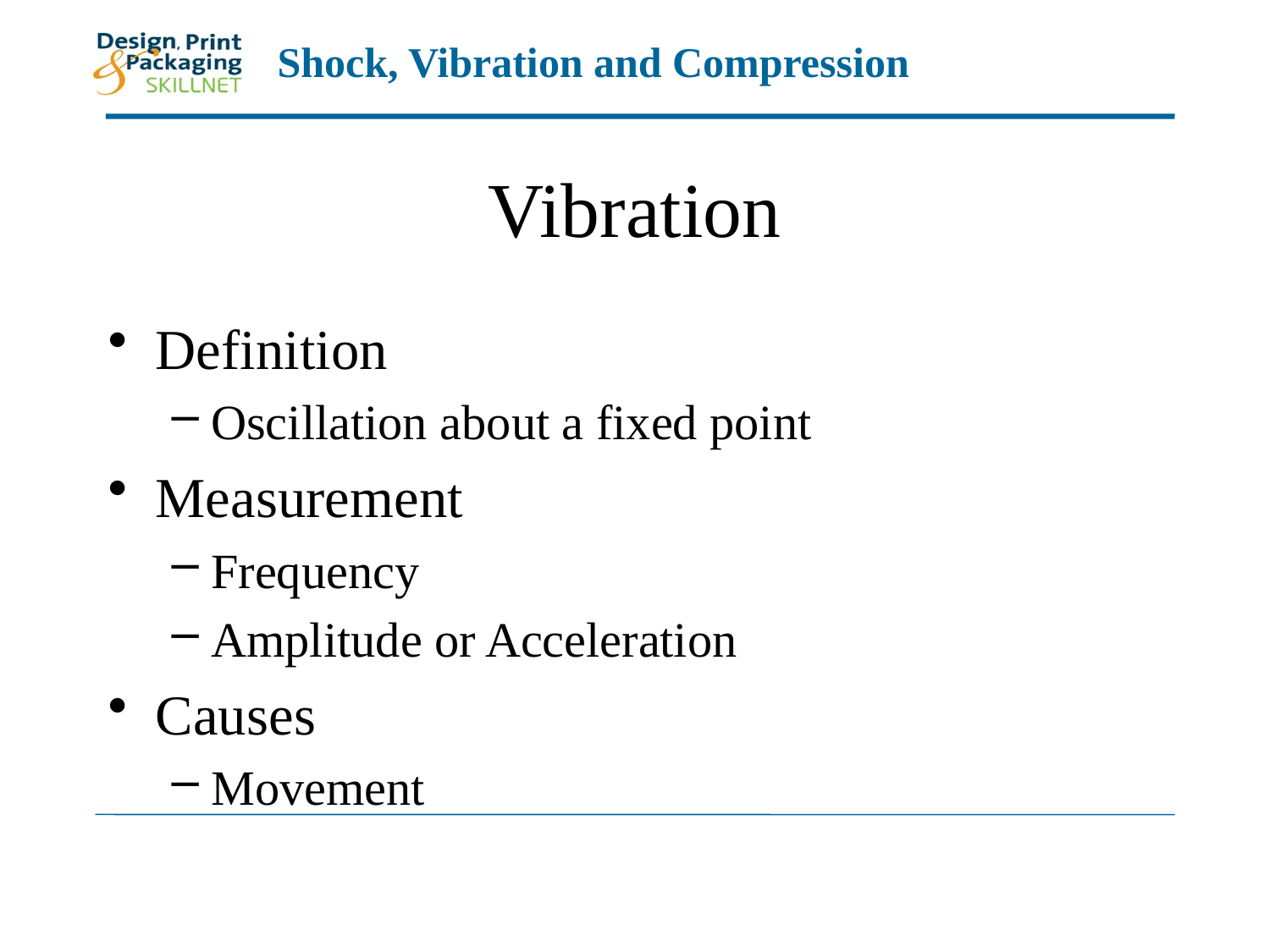

# Vibration
Definition
Oscillation about a fixed point
Measurement
Frequency
Amplitude or Acceleration
Causes
Movement